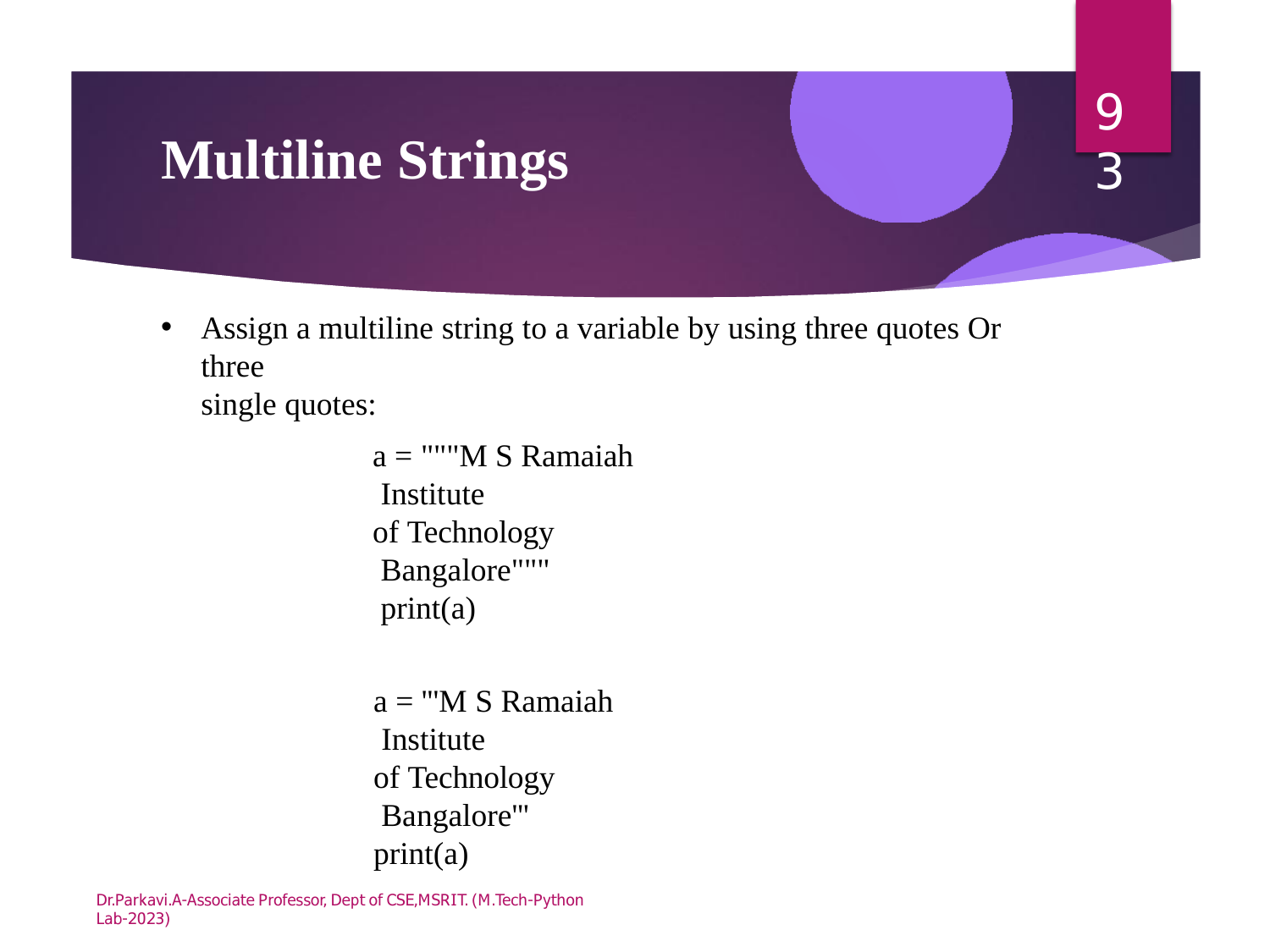

93
# Multiline Strings
Assign a multiline string to a variable by using three quotes Or three
single quotes:
a = """M S Ramaiah  Institute
of Technology  Bangalore"""  print(a)

a = '''M S Ramaiah  Institute
of Technology  Bangalore'''  print(a)
Dr.Parkavi.A-Associate Professor, Dept of CSE,MSRIT. (M.Tech-Python Lab-2023)